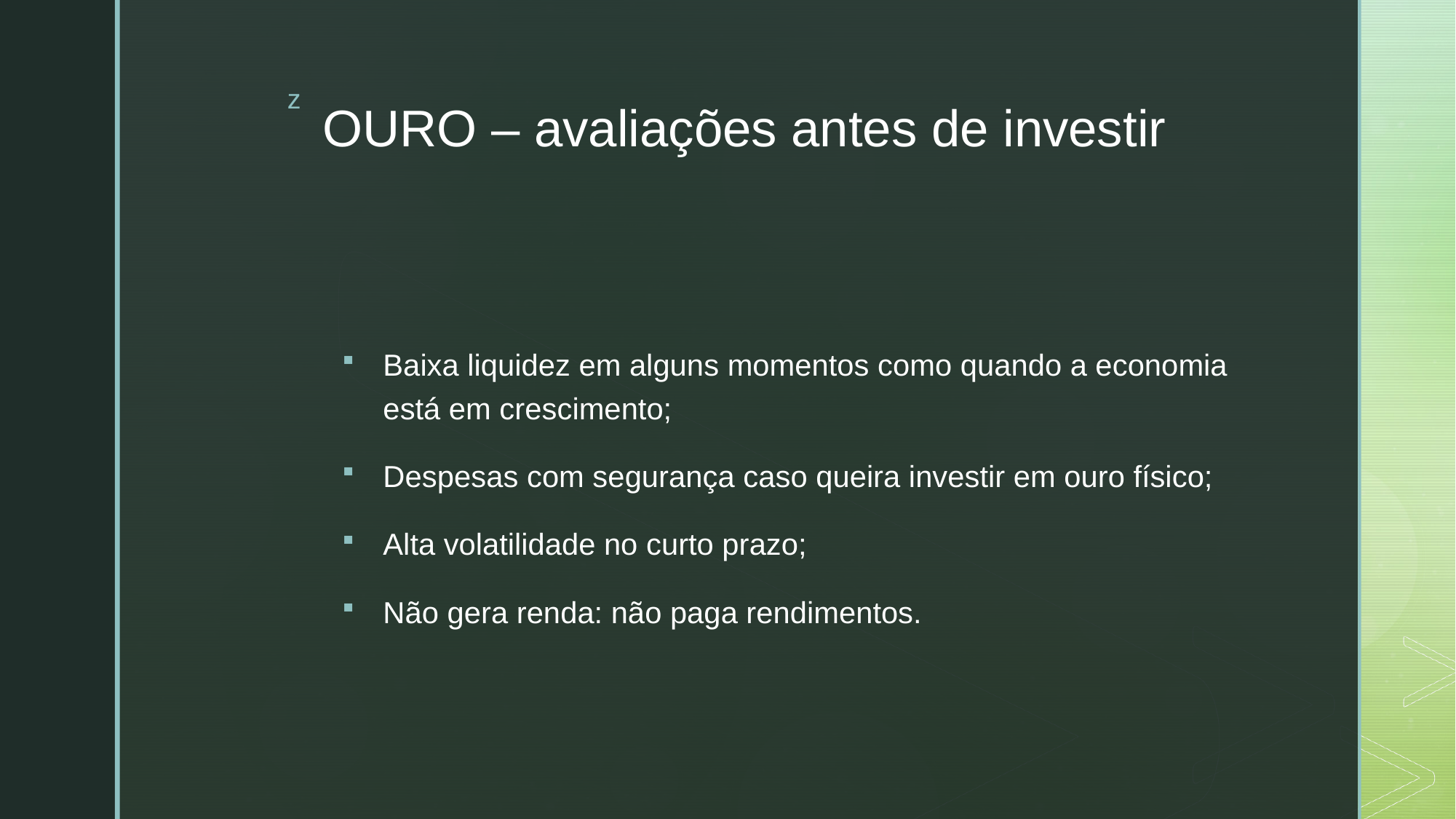

# OURO – avaliações antes de investir
Baixa liquidez em alguns momentos como quando a economia está em crescimento;
Despesas com segurança caso queira investir em ouro físico;
Alta volatilidade no curto prazo;
Não gera renda: não paga rendimentos.